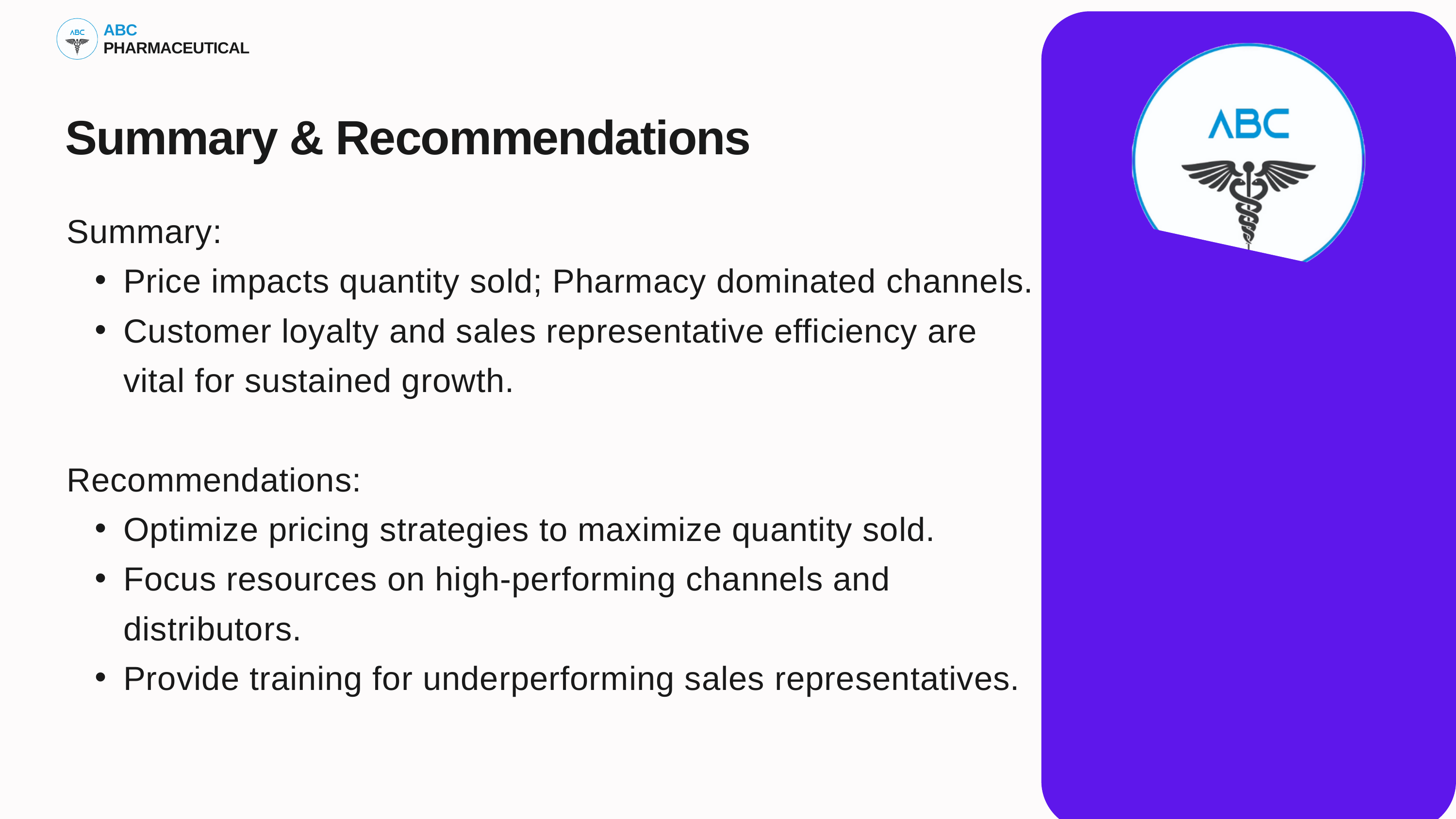

ABC PHARMACEUTICAL

Summary & Recommendations
Summary:
Price impacts quantity sold; Pharmacy dominated channels.
Customer loyalty and sales representative efficiency are vital for sustained growth.

Recommendations:
Optimize pricing strategies to maximize quantity sold.
Focus resources on high-performing channels and distributors.
Provide training for underperforming sales representatives.